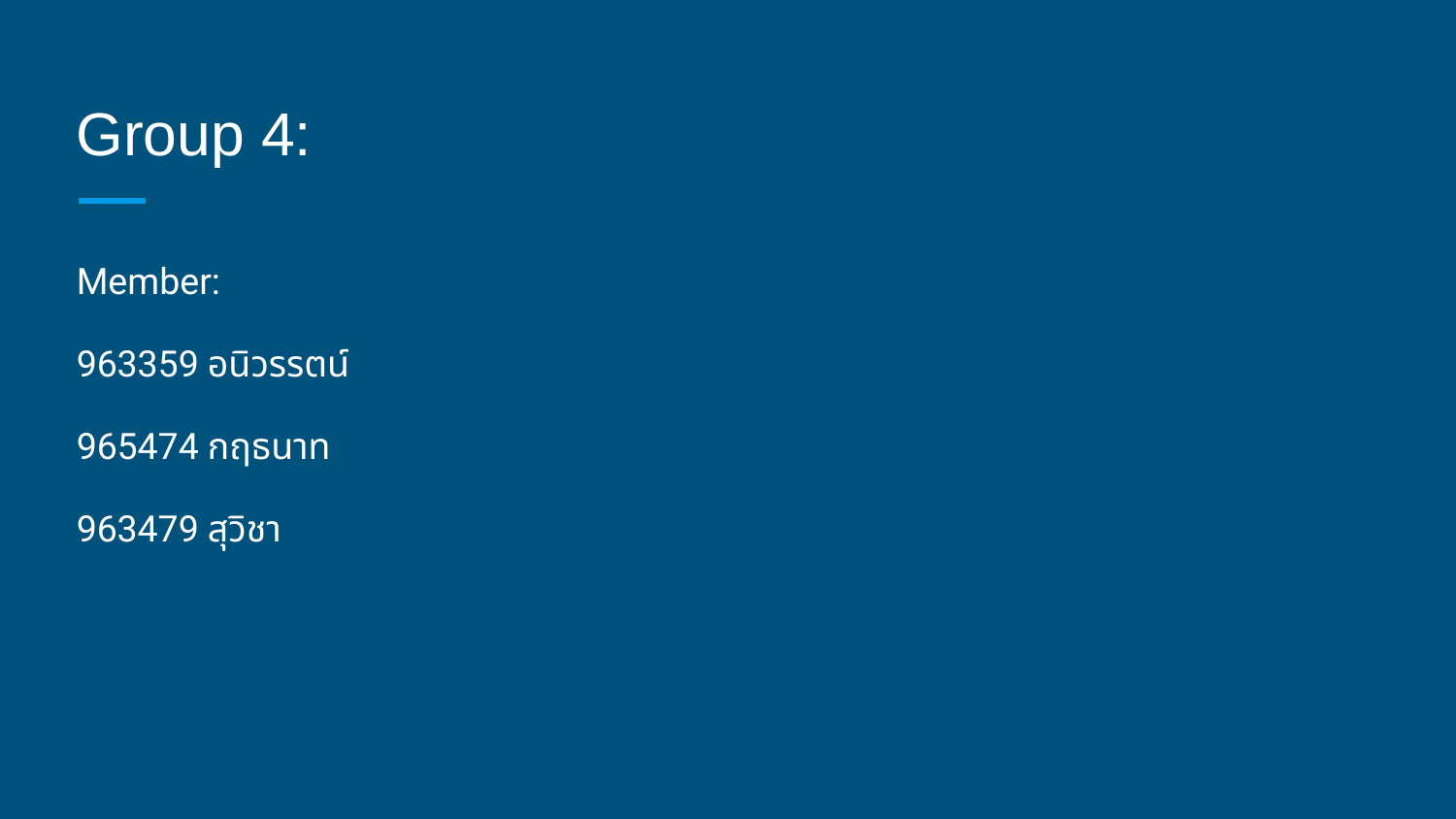

# Group 4:
Member:
963359 อนิวรรตน์
965474 กฤธนาท
963479 สุวิชา